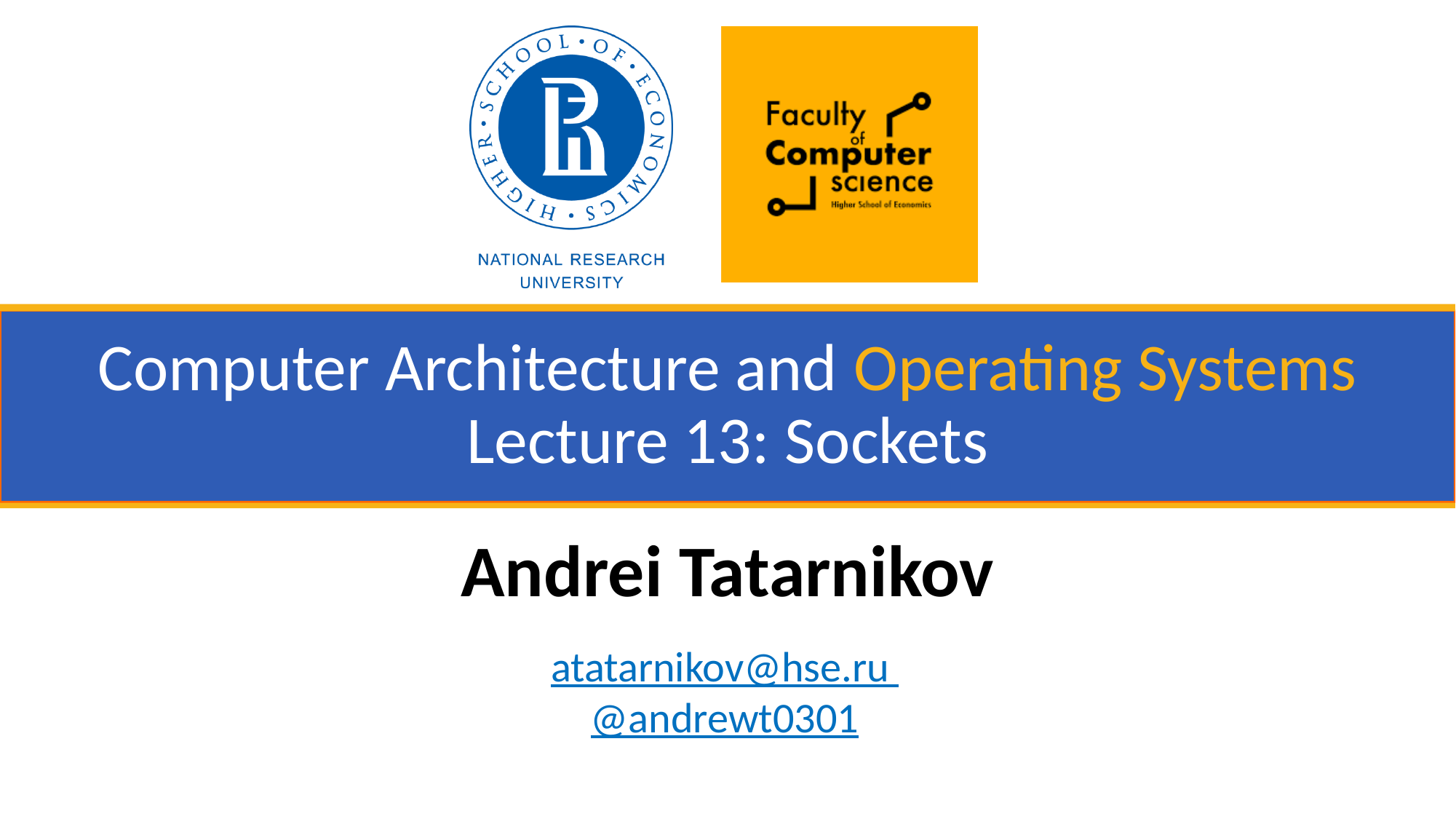

# Computer Architecture and Operating Systems Lecture 13: Sockets
Andrei Tatarnikov
atatarnikov@hse.ru
@andrewt0301